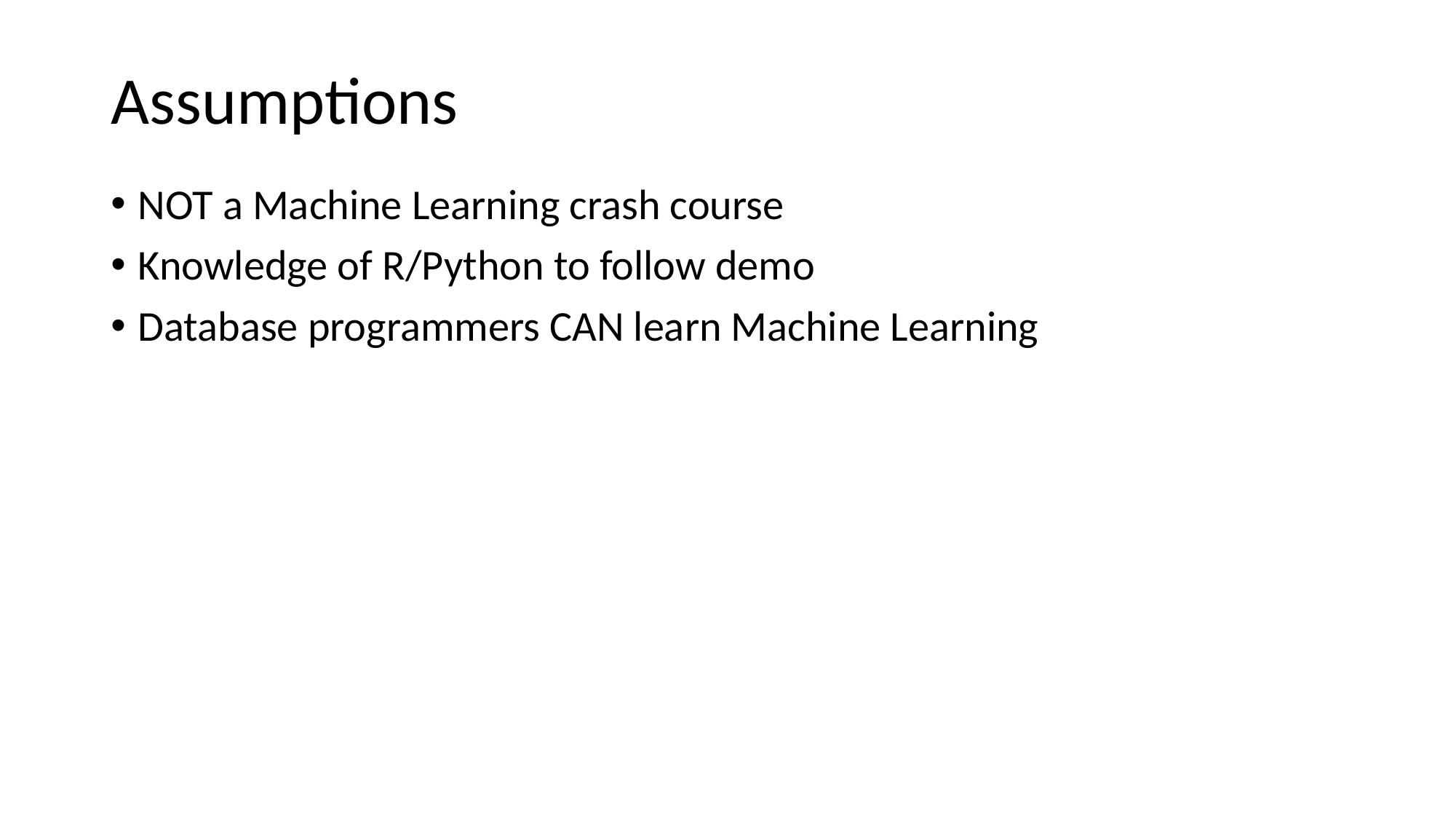

# Assumptions
NOT a Machine Learning crash course
Knowledge of R/Python to follow demo
Database programmers CAN learn Machine Learning